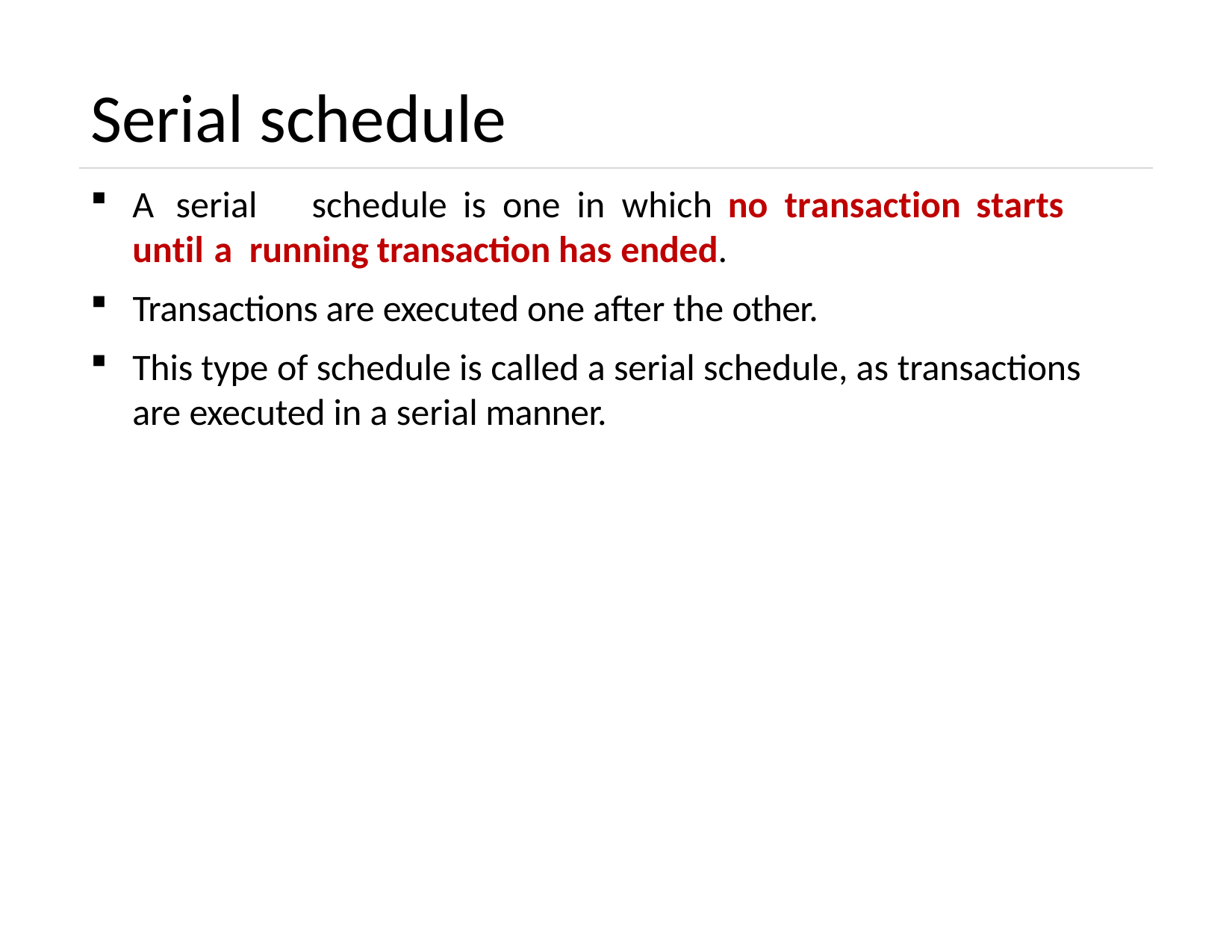

# Serial schedule

A	serial	schedule	is	one	in	which	no	transaction	starts	until	a  running transaction has ended.
Transactions are executed one after the other.
This type of schedule is called a serial schedule, as transactions  are executed in a serial manner.
Unit – 6: Transaction Management
11